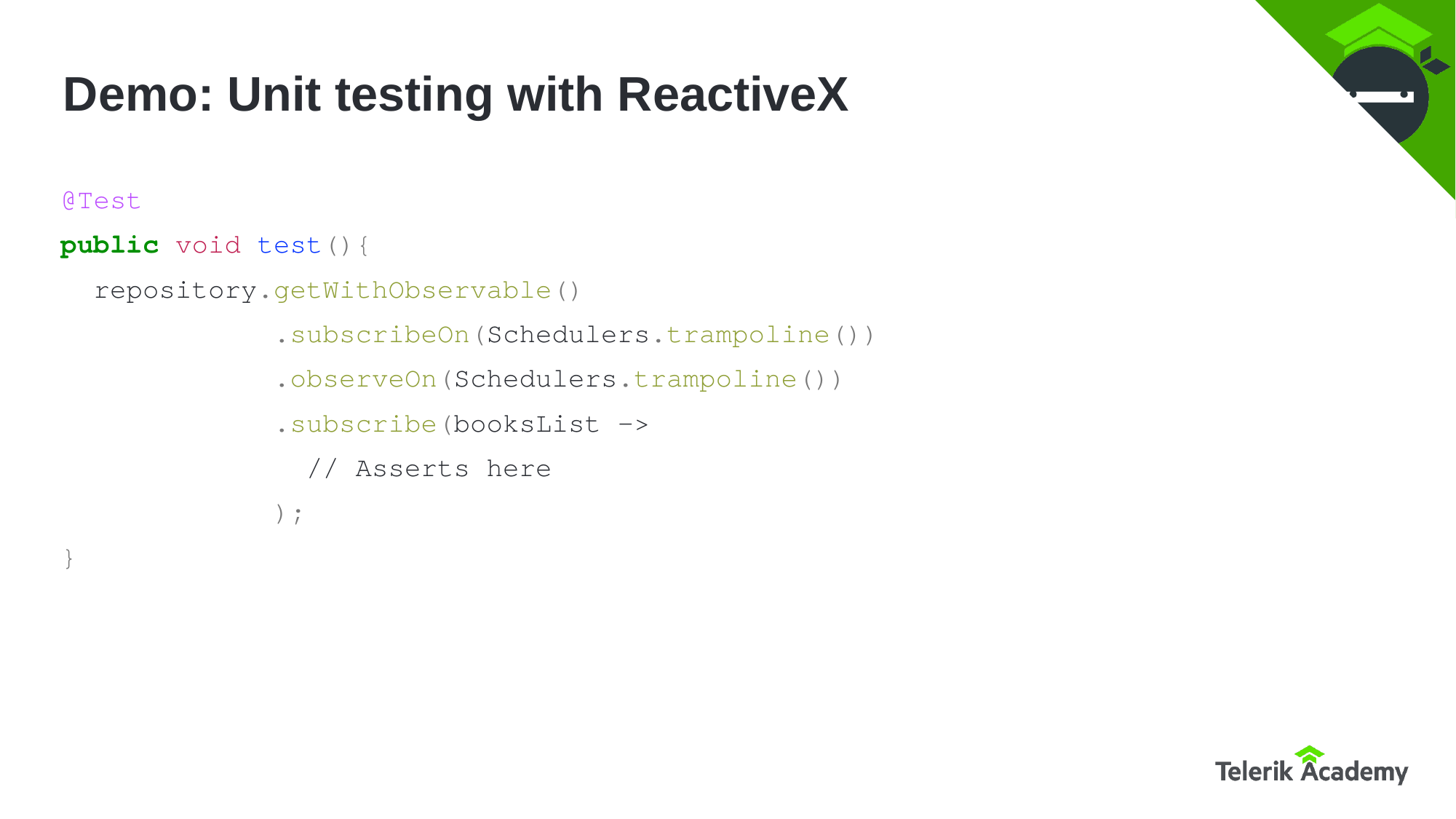

# Demo: Unit testing with ReactiveX
@Test
public void test(){
  repository.getWithObservable()
             .subscribeOn(Schedulers.trampoline())
             .observeOn(Schedulers.trampoline())
             .subscribe(booksList ->
               // Asserts here
             );
}